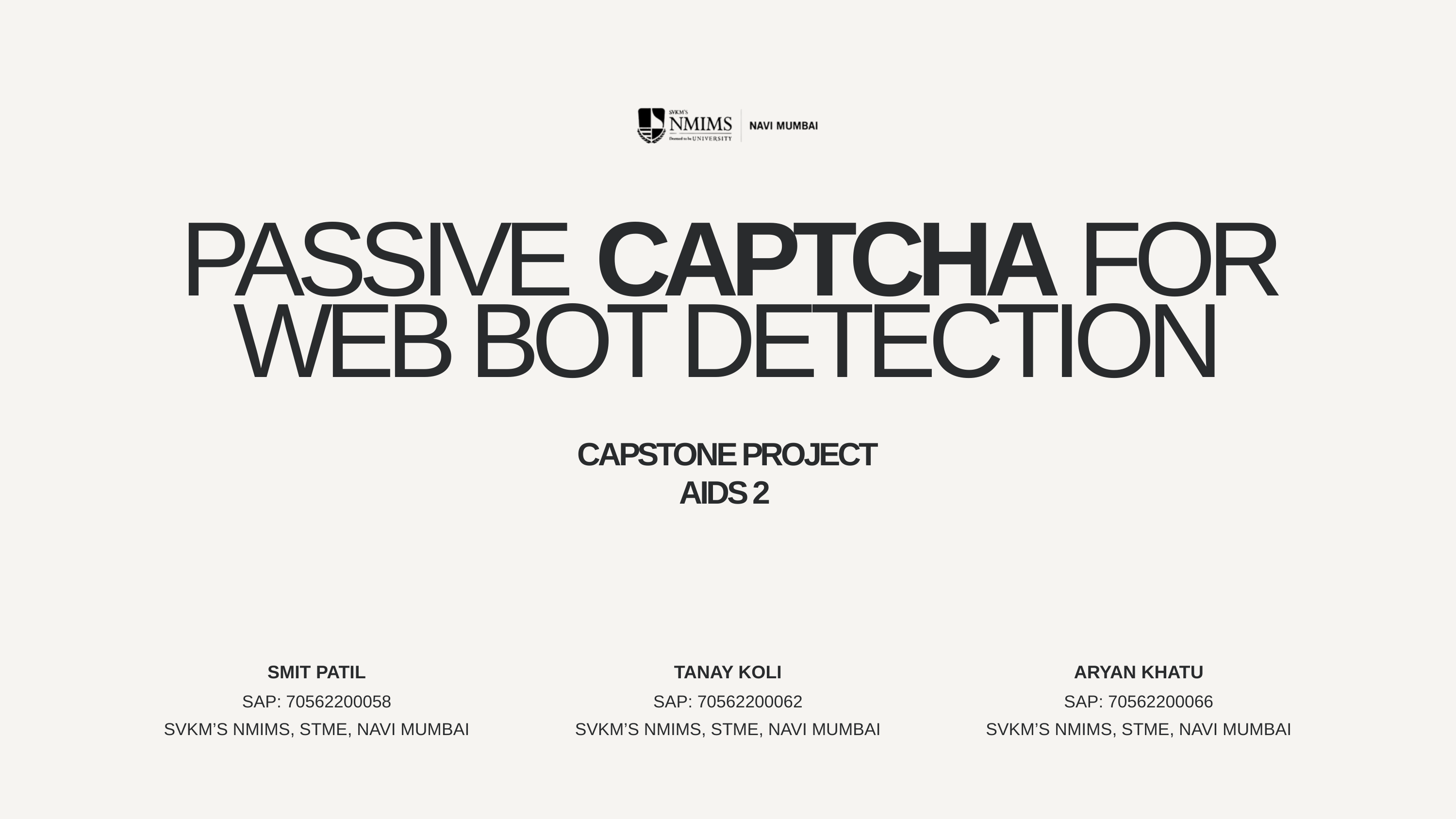

PASSIVE CAPTCHA FOR WEB BOT DETECTION
CAPSTONE PROJECT
AIDS 2
SMIT PATIL
SAP: 70562200058
SVKM’S NMIMS, STME, NAVI MUMBAI
TANAY KOLI
SAP: 70562200062
SVKM’S NMIMS, STME, NAVI MUMBAI
ARYAN KHATU
SAP: 70562200066
SVKM’S NMIMS, STME, NAVI MUMBAI